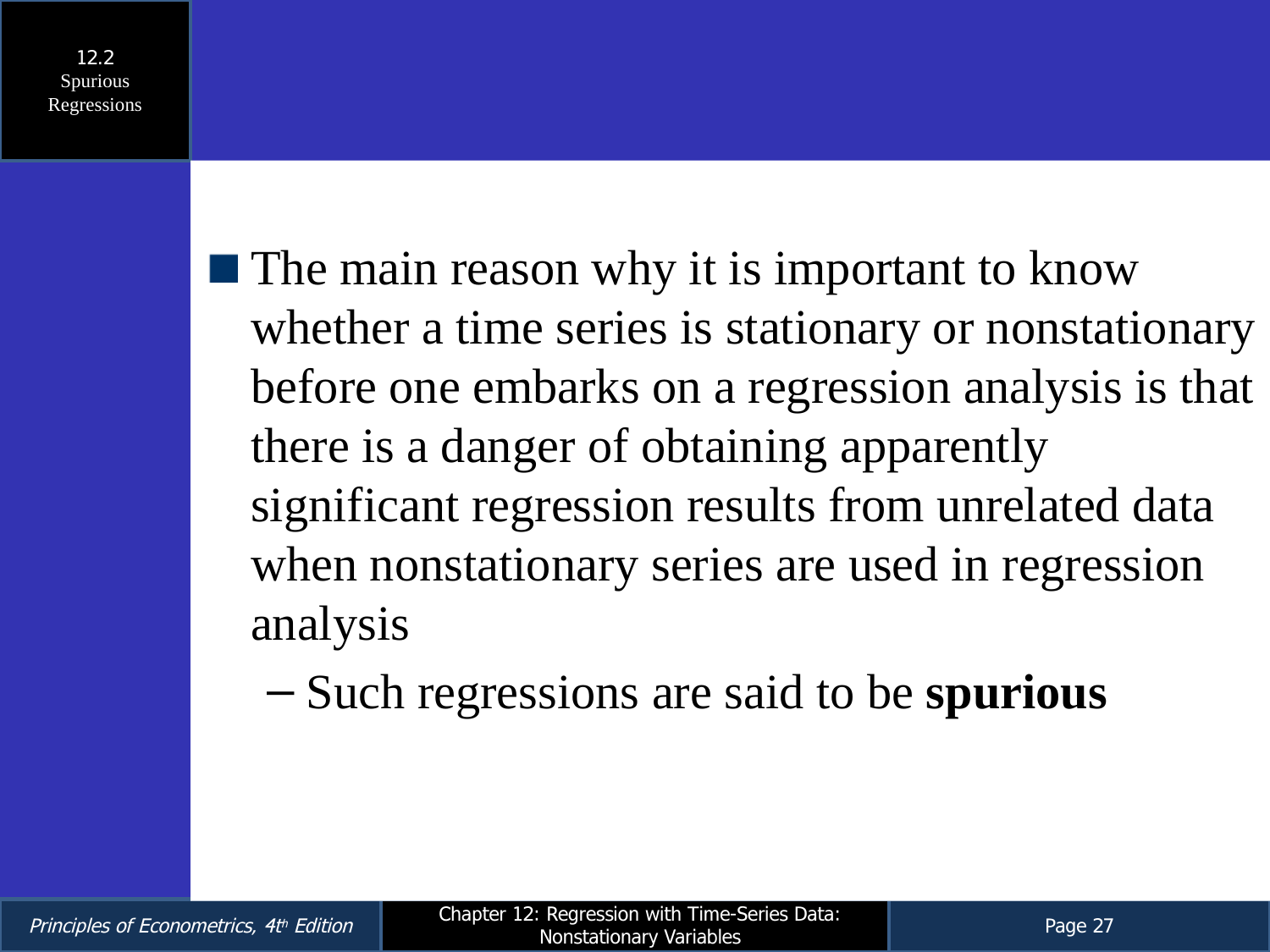

12.2
Spurious Regressions

The main reason why it is important to know whether a time series is stationary or nonstationary before one embarks on a regression analysis is that there is a danger of obtaining apparently significant regression results from unrelated data when nonstationary series are used in regression analysis
Such regressions are said to be spurious